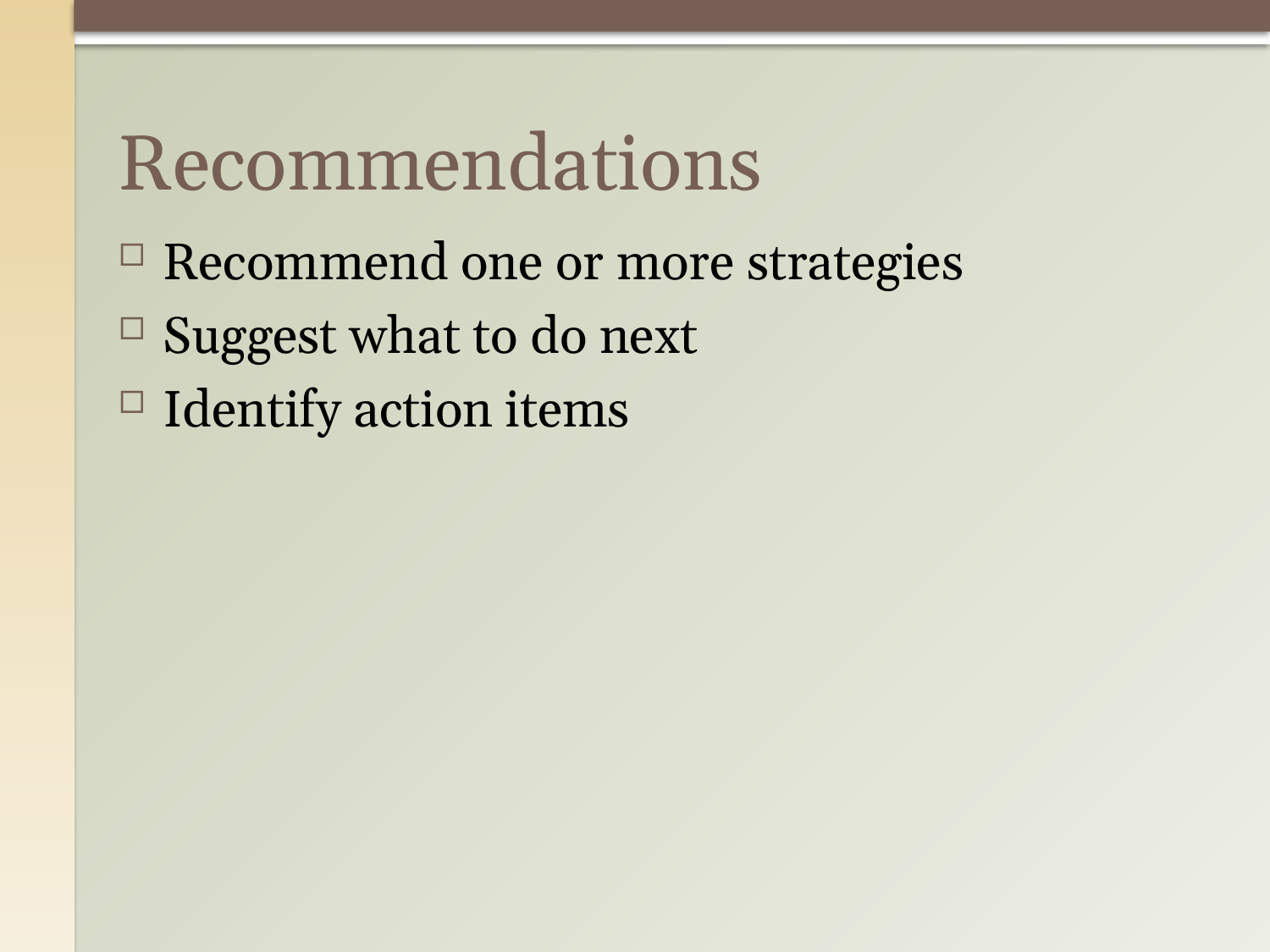

# Recommendations
Recommend one or more strategies
Suggest what to do next
Identify action items